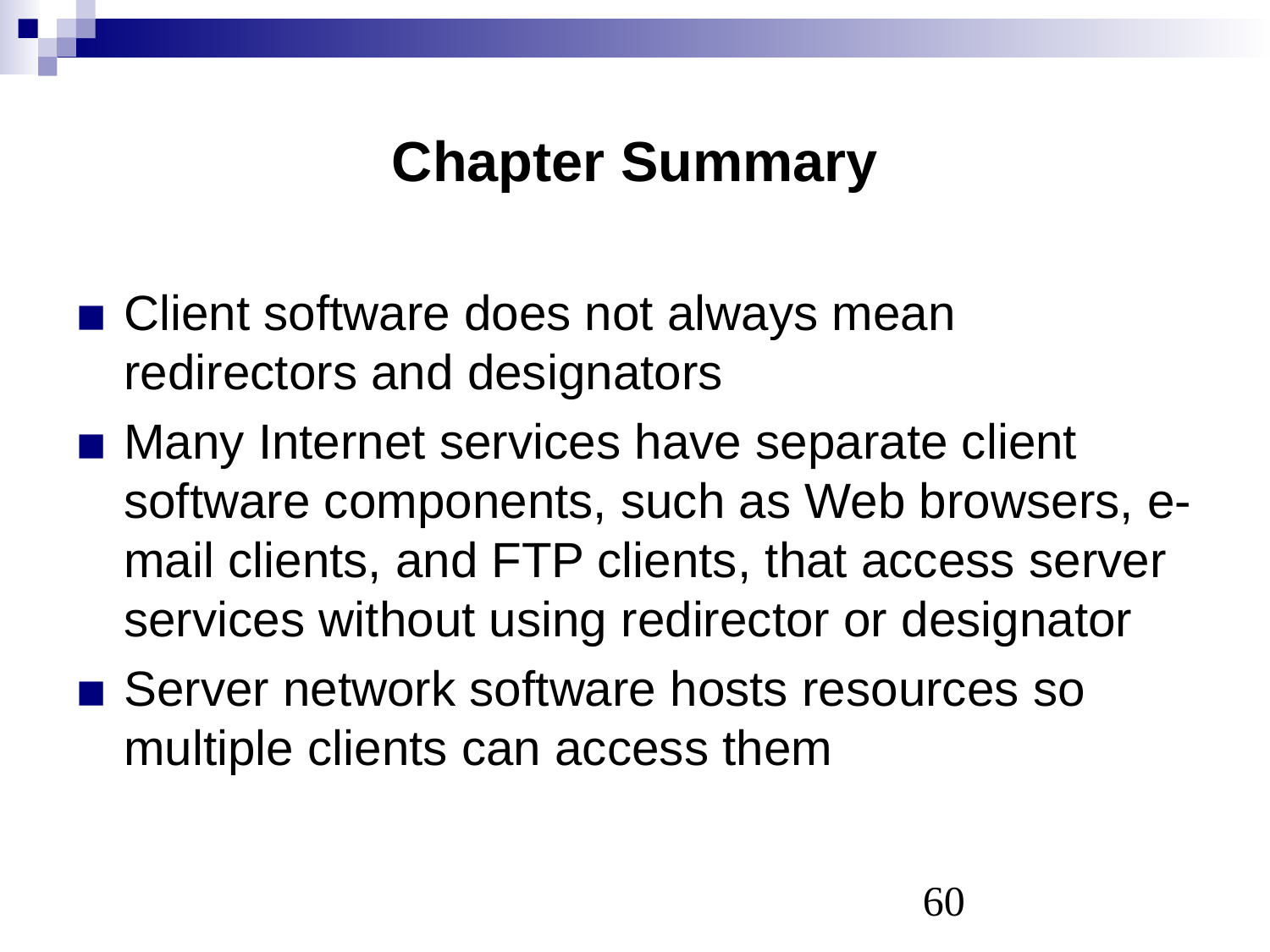

# Chapter Summary
Client software does not always mean redirectors and designators
Many Internet services have separate client software components, such as Web browsers, e-mail clients, and FTP clients, that access server services without using redirector or designator
Server network software hosts resources so multiple clients can access them
60